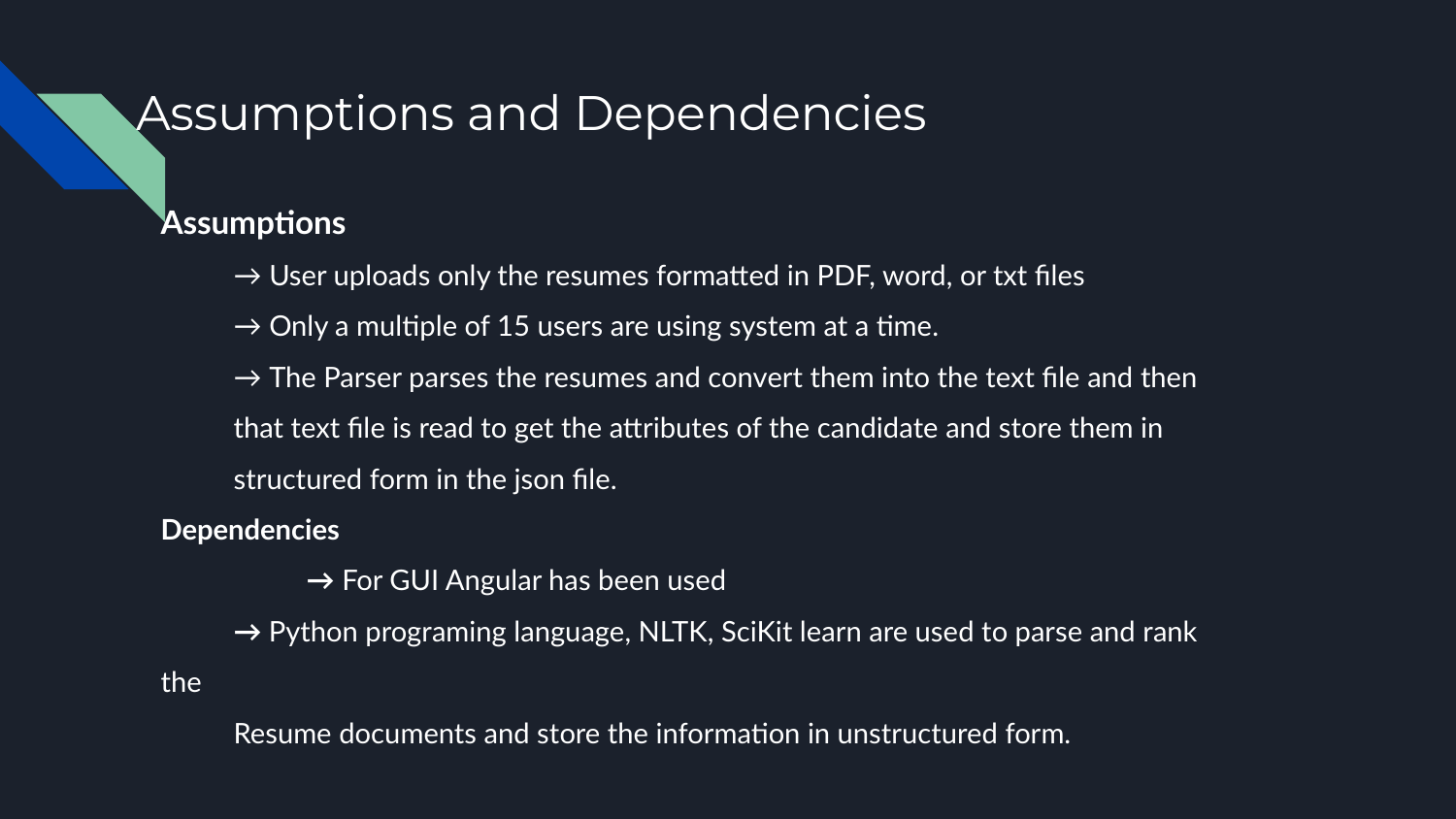

# Assumptions and Dependencies
Assumptions
→ User uploads only the resumes formatted in PDF, word, or txt files
→ Only a multiple of 15 users are using system at a time.
→ The Parser parses the resumes and convert them into the text file and then
that text file is read to get the attributes of the candidate and store them in
structured form in the json file.
Dependencies
	→ For GUI Angular has been used
→ Python programing language, NLTK, SciKit learn are used to parse and rank the
Resume documents and store the information in unstructured form.